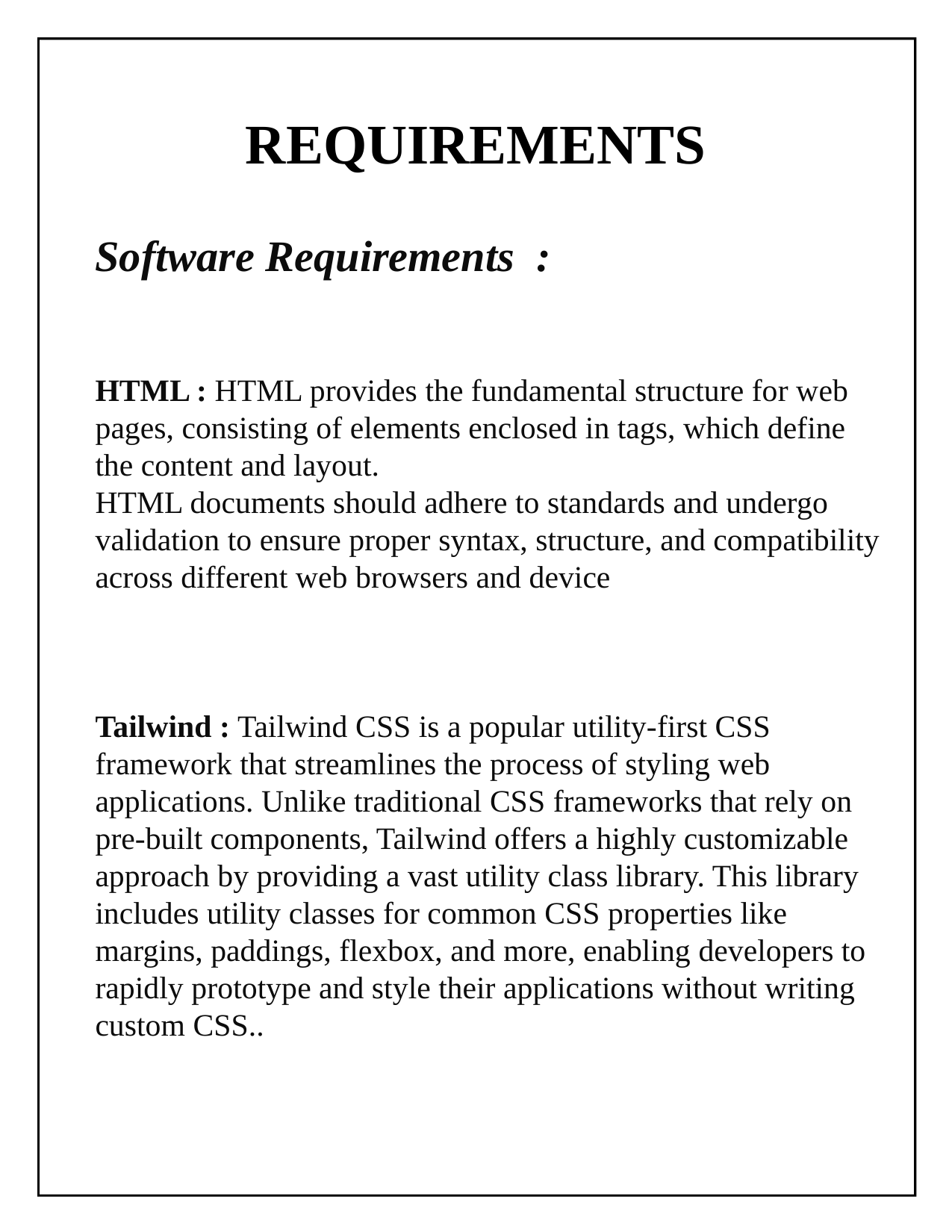

REQUIREMENTS
Software Requirements  :

HTML : HTML provides the fundamental structure for web pages, consisting of elements enclosed in tags, which define the content and layout.
HTML documents should adhere to standards and undergo validation to ensure proper syntax, structure, and compatibility across different web browsers and device

Tailwind : Tailwind CSS is a popular utility-first CSS framework that streamlines the process of styling web applications. Unlike traditional CSS frameworks that rely on pre-built components, Tailwind offers a highly customizable approach by providing a vast utility class library. This library includes utility classes for common CSS properties like margins, paddings, flexbox, and more, enabling developers to
rapidly prototype and style their applications without writing custom CSS..